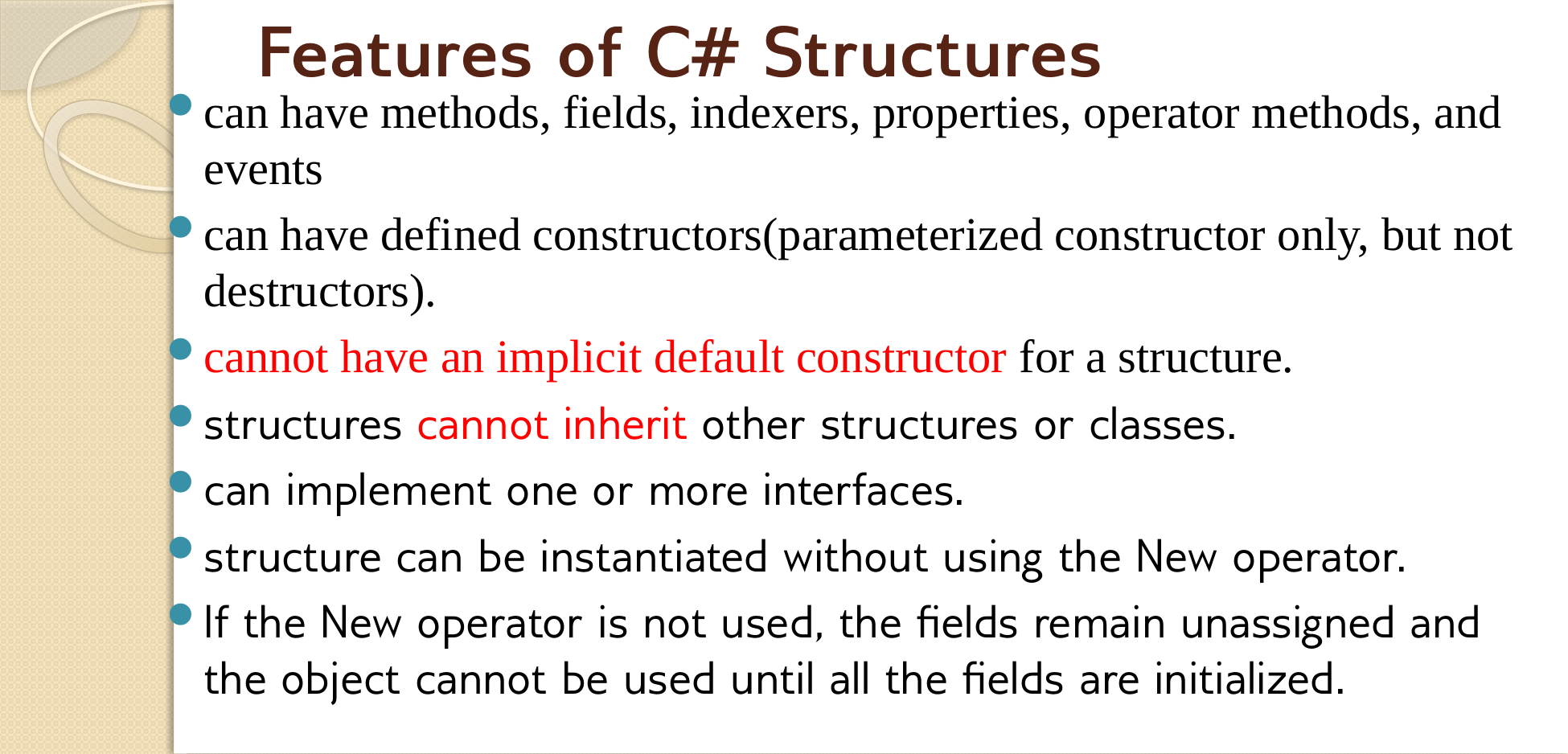

# Features of C# Structures
can have methods, fields, indexers, properties, operator methods, and events
can have defined constructors(parameterized constructor only, but not destructors).
cannot have an implicit default constructor for a structure.
structures cannot inherit other structures or classes.
can implement one or more interfaces.
structure can be instantiated without using the New operator.
If the New operator is not used, the fields remain unassigned and the object cannot be used until all the fields are initialized.